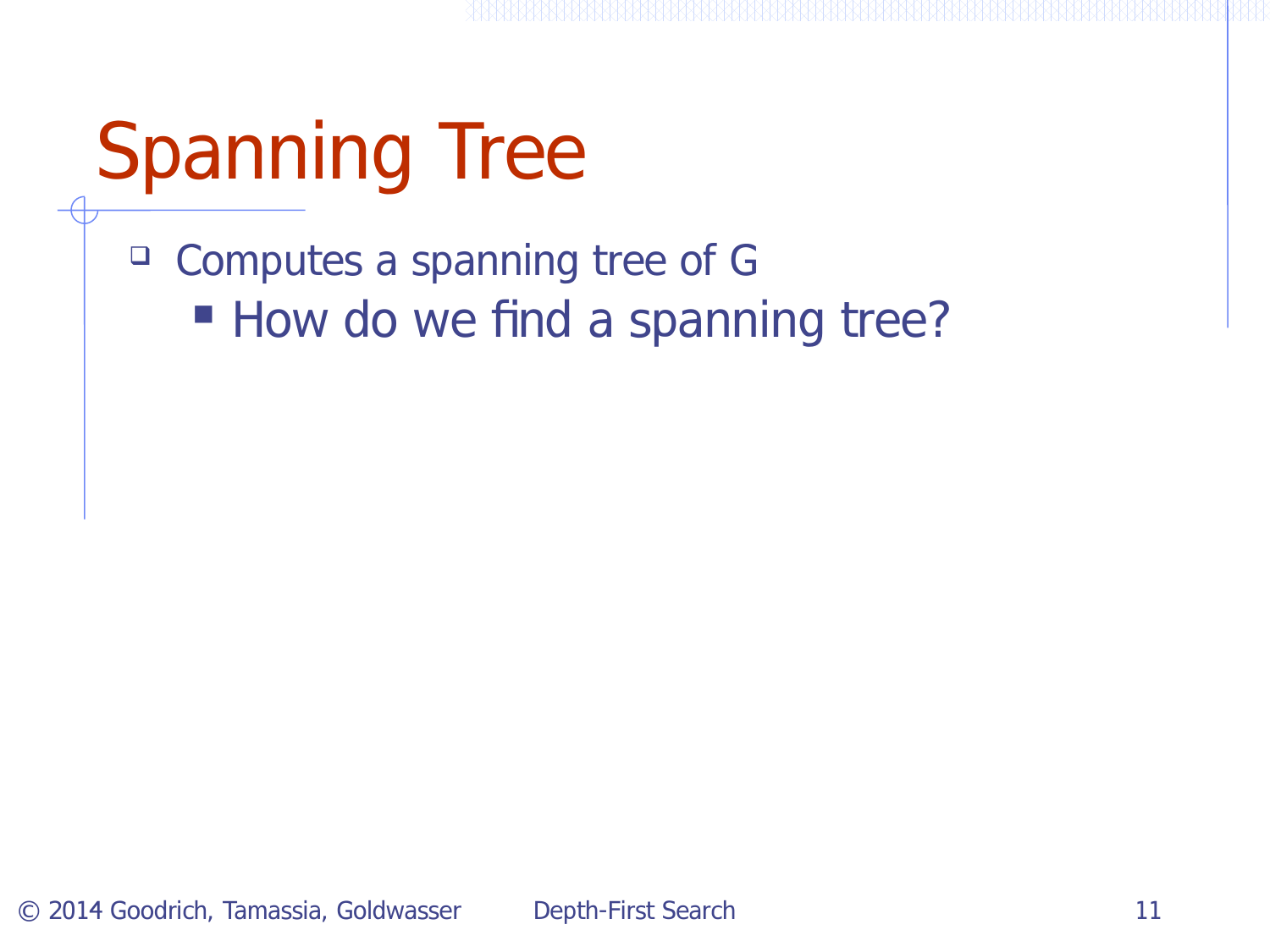

# Spanning Tree
Computes a spanning tree of G
How do we find a spanning tree?

Depth-First Search
11